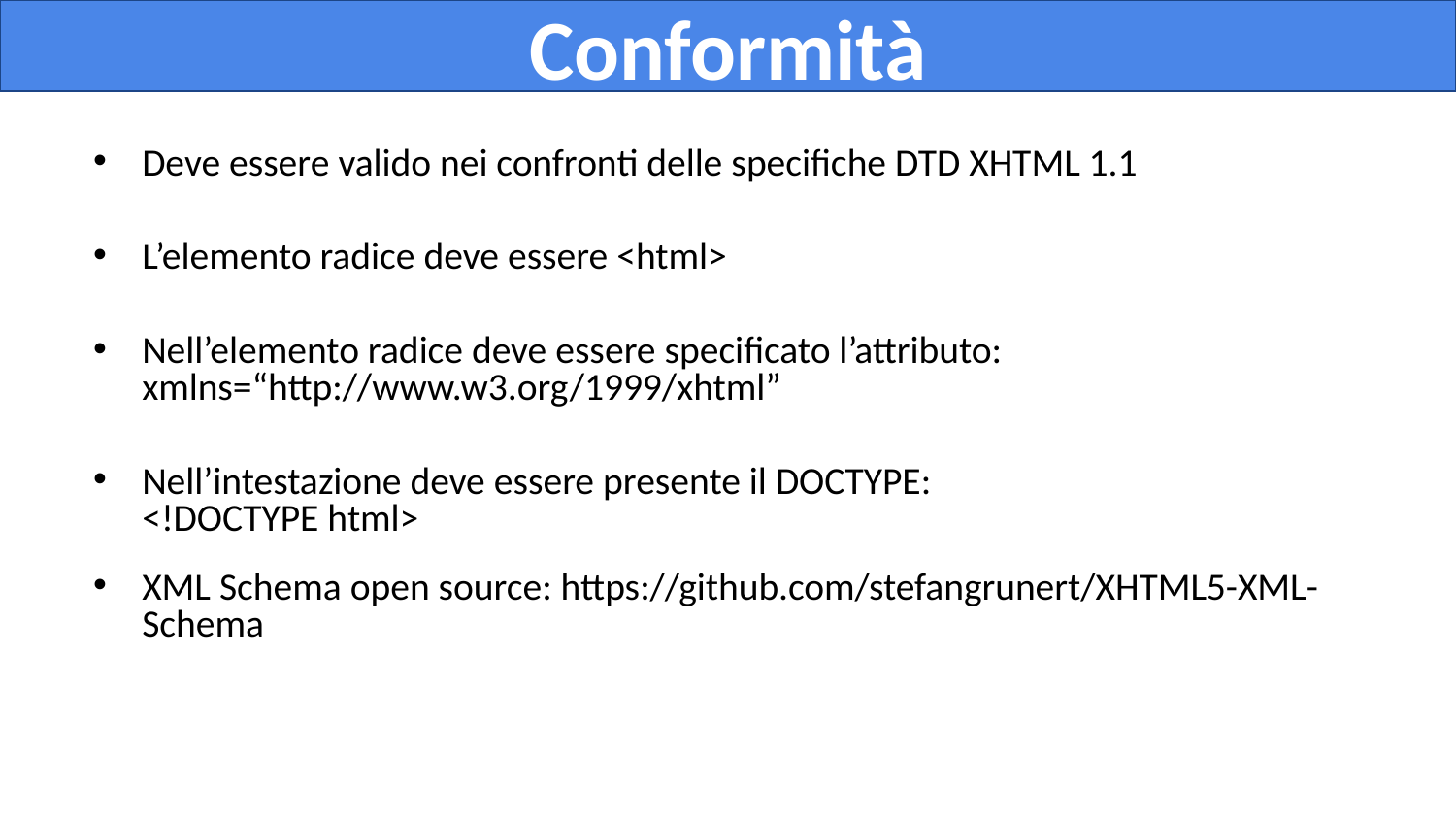

Conformità
Deve essere valido nei confronti delle specifiche DTD XHTML 1.1

L’elemento radice deve essere <html>

Nell’elemento radice deve essere specificato l’attributo:
xmlns=“http://www.w3.org/1999/xhtml”

Nell’intestazione deve essere presente il DOCTYPE:
<!DOCTYPE html>
XML Schema open source: https://github.com/stefangrunert/XHTML5-XML-Schema